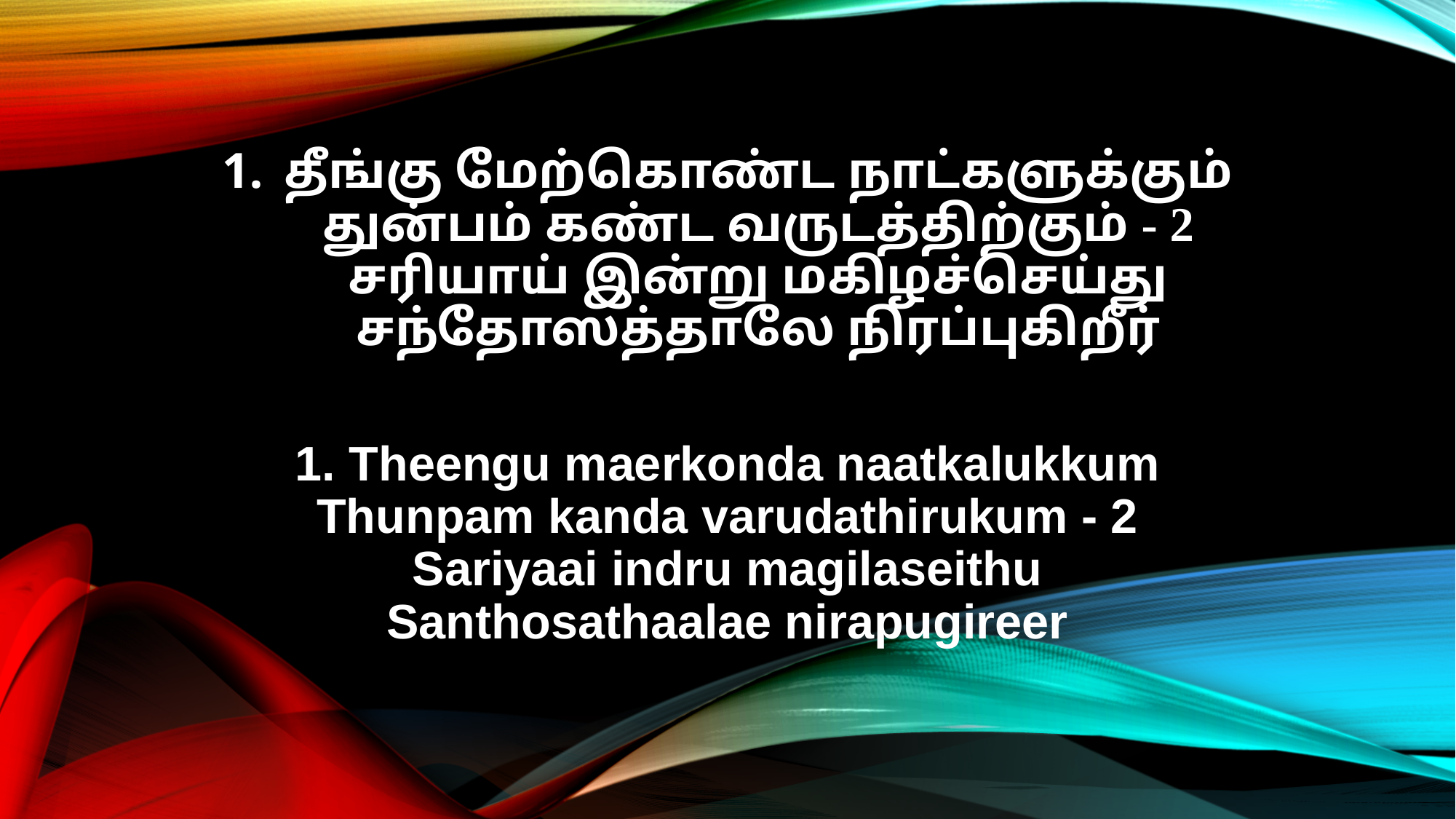

தீங்கு மேற்கொண்ட நாட்களுக்கும்
துன்பம் கண்ட வருடத்திற்கும் - 2
சரியாய் இன்று மகிழச்செய்து
சந்தோஸத்தாலே நிரப்புகிறீர்

1. Theengu maerkonda naatkalukkum
Thunpam kanda varudathirukum - 2
Sariyaai indru magilaseithu
Santhosathaalae nirapugireer